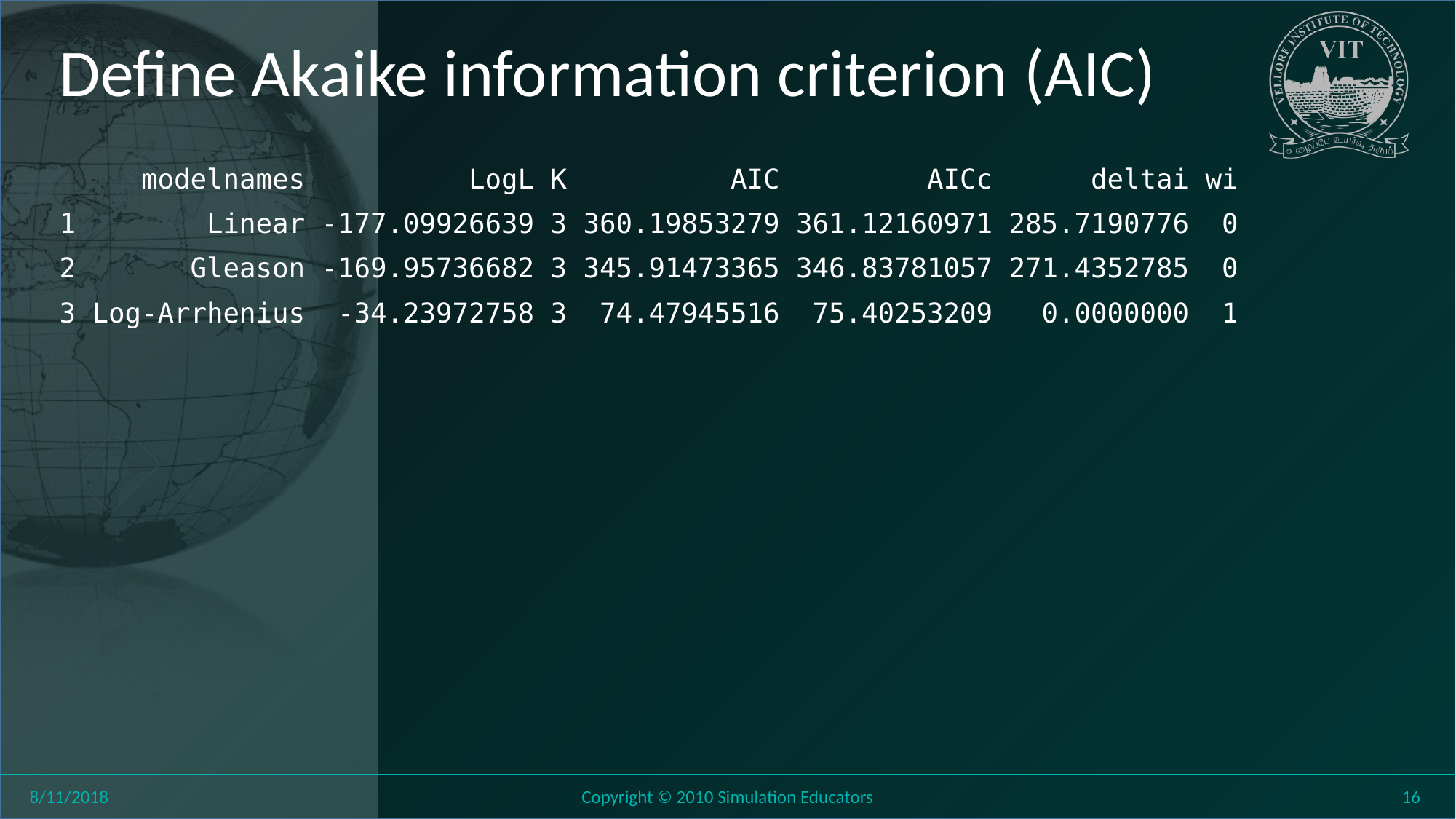

# Define Akaike information criterion (AIC)
     modelnames          LogL K          AIC         AICc      deltai wi
1        Linear -177.09926639 3 360.19853279 361.12160971 285.7190776  0
2       Gleason -169.95736682 3 345.91473365 346.83781057 271.4352785  0
3 Log-Arrhenius  -34.23972758 3  74.47945516  75.40253209   0.0000000  1
8/11/2018
Copyright © 2010 Simulation Educators
16